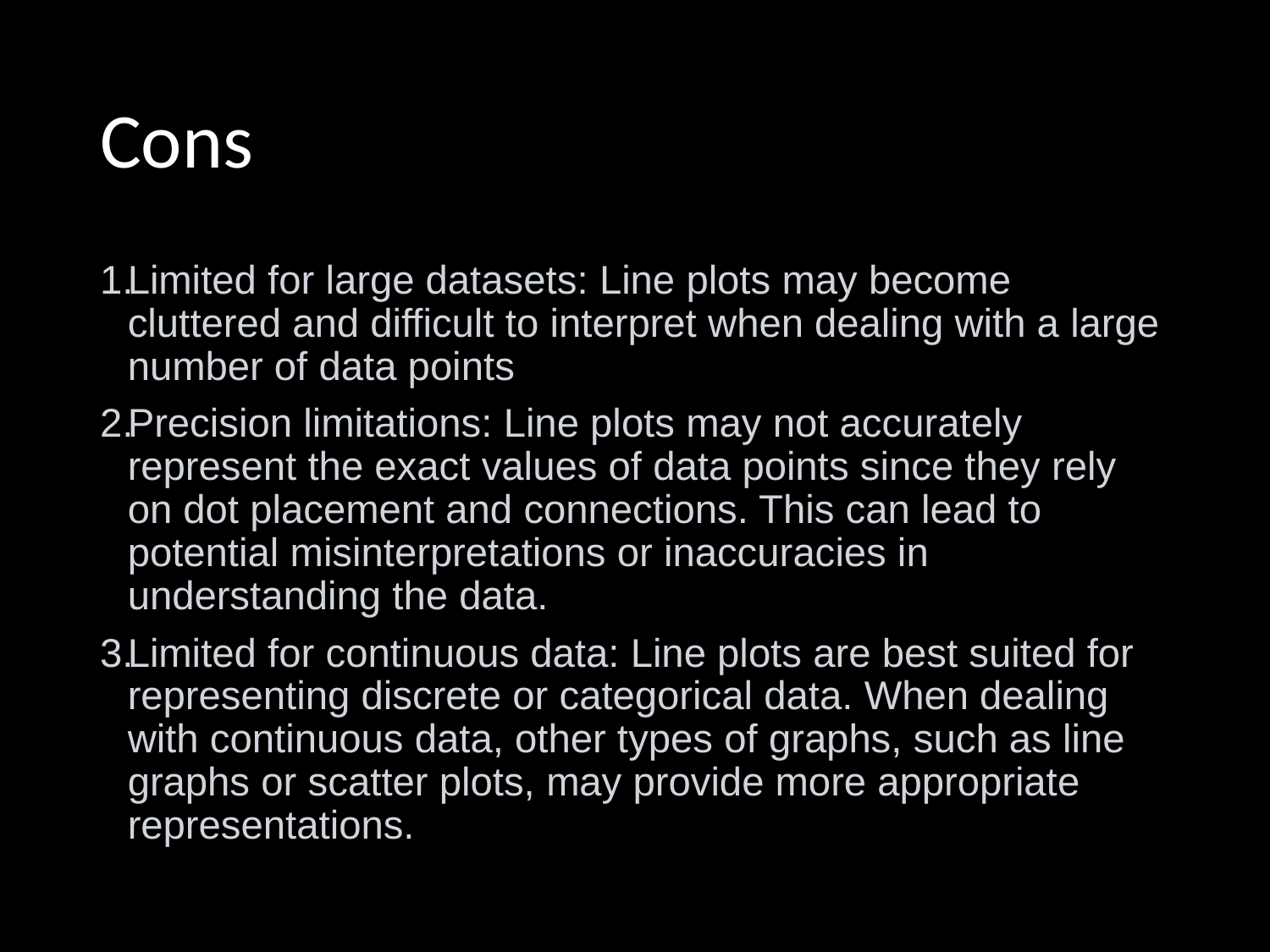

# Cons
Limited for large datasets: Line plots may become cluttered and difficult to interpret when dealing with a large number of data points
Precision limitations: Line plots may not accurately represent the exact values of data points since they rely on dot placement and connections. This can lead to potential misinterpretations or inaccuracies in understanding the data.
Limited for continuous data: Line plots are best suited for representing discrete or categorical data. When dealing with continuous data, other types of graphs, such as line graphs or scatter plots, may provide more appropriate representations.